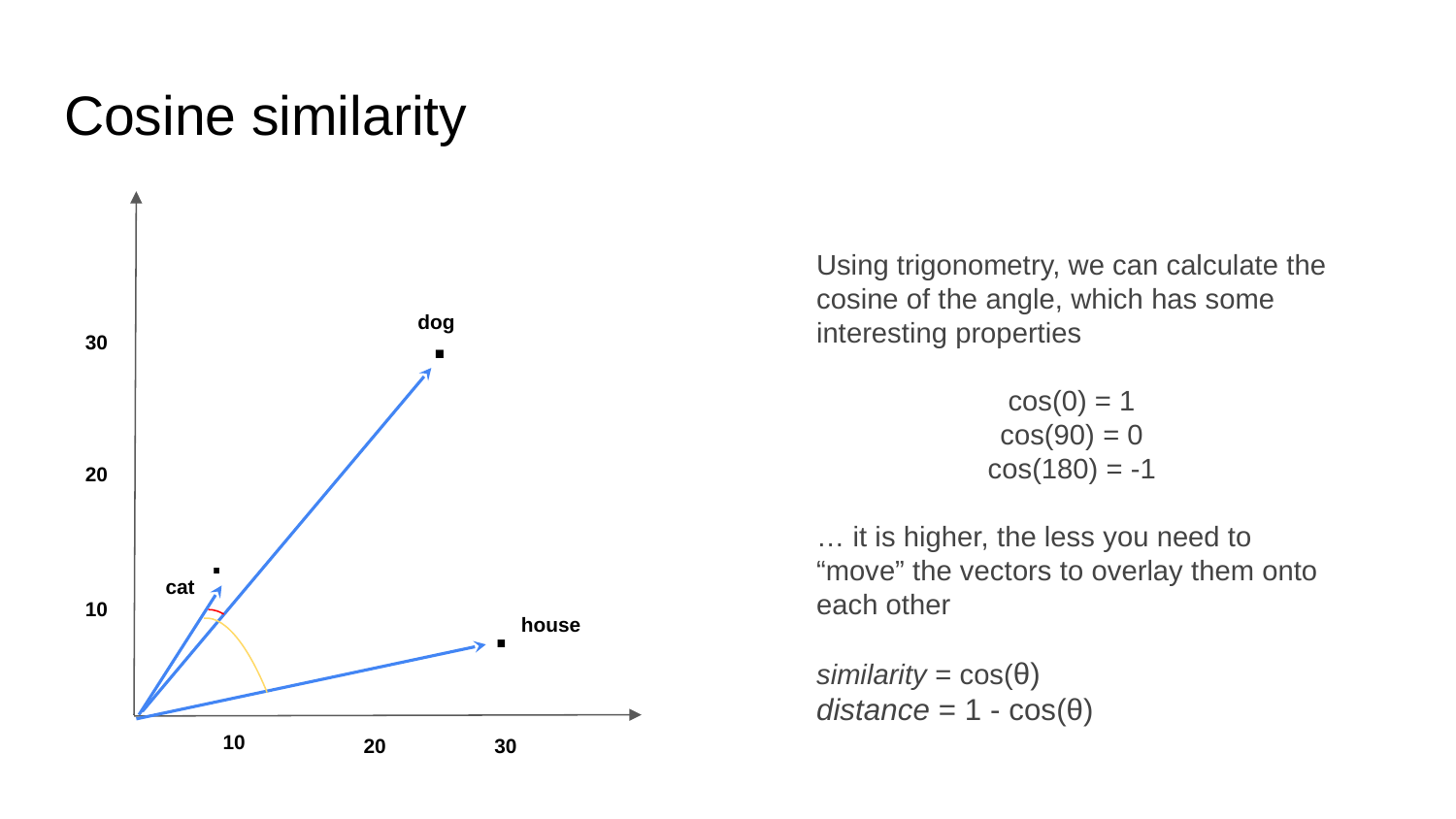

# Cosine similarity
Using trigonometry, we can calculate the cosine of the angle, which has some interesting properties

cos(0) = 1
cos(90) = 0
cos(180) = -1

… it is higher, the less you need to “move” the vectors to overlay them onto each other

similarity = cos(θ)
distance = 1 - cos(θ)
dog
.
30
20
.
cat
10
.
house

10
20
30